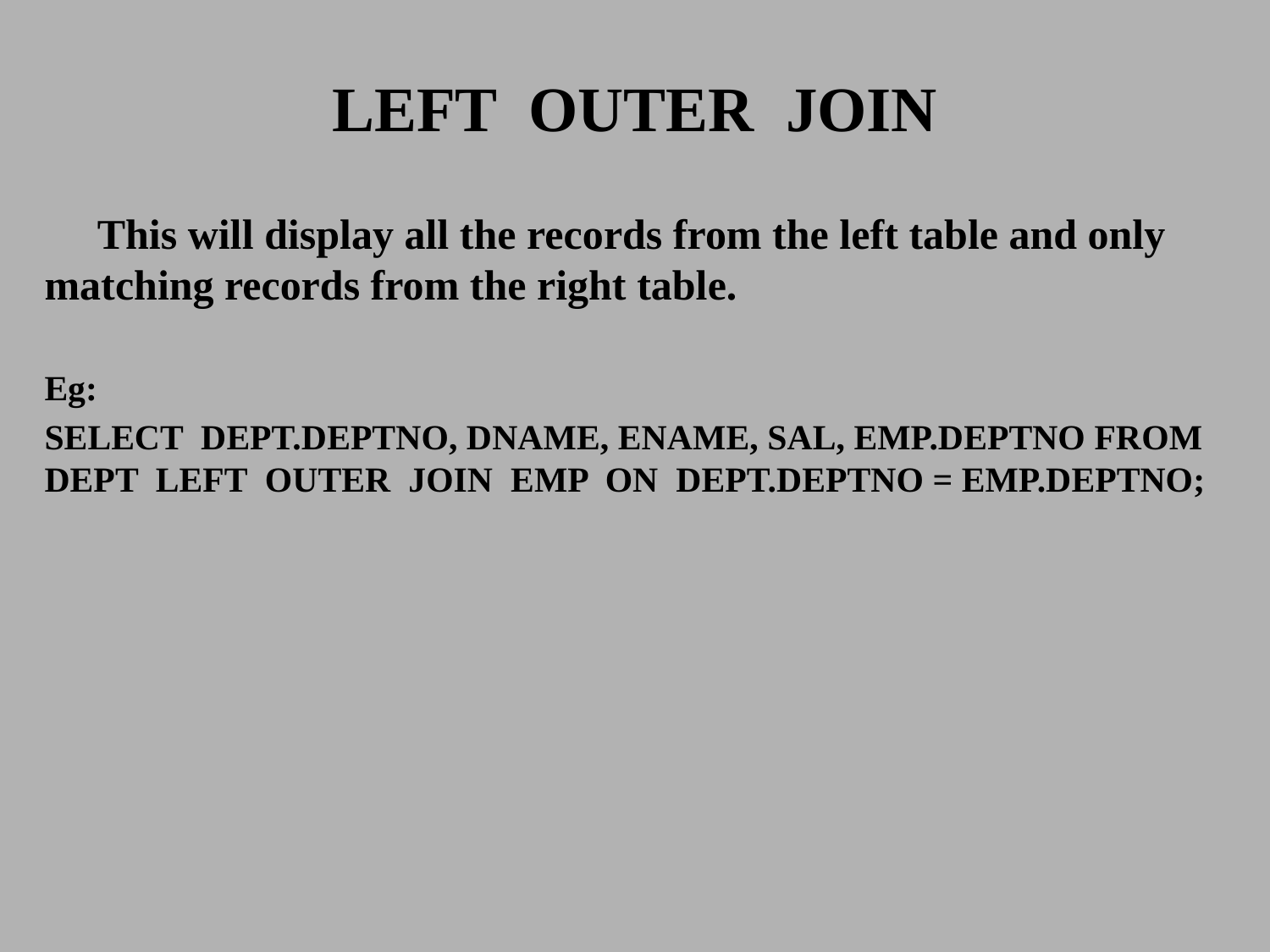

# LEFT  OUTER  JOIN
     This will display all the records from the left table and only matching records from the right table.

Eg:
SELECT  DEPT.DEPTNO, DNAME, ENAME, SAL, EMP.DEPTNO FROM  DEPT  LEFT  OUTER  JOIN  EMP  ON  DEPT.DEPTNO = EMP.DEPTNO;